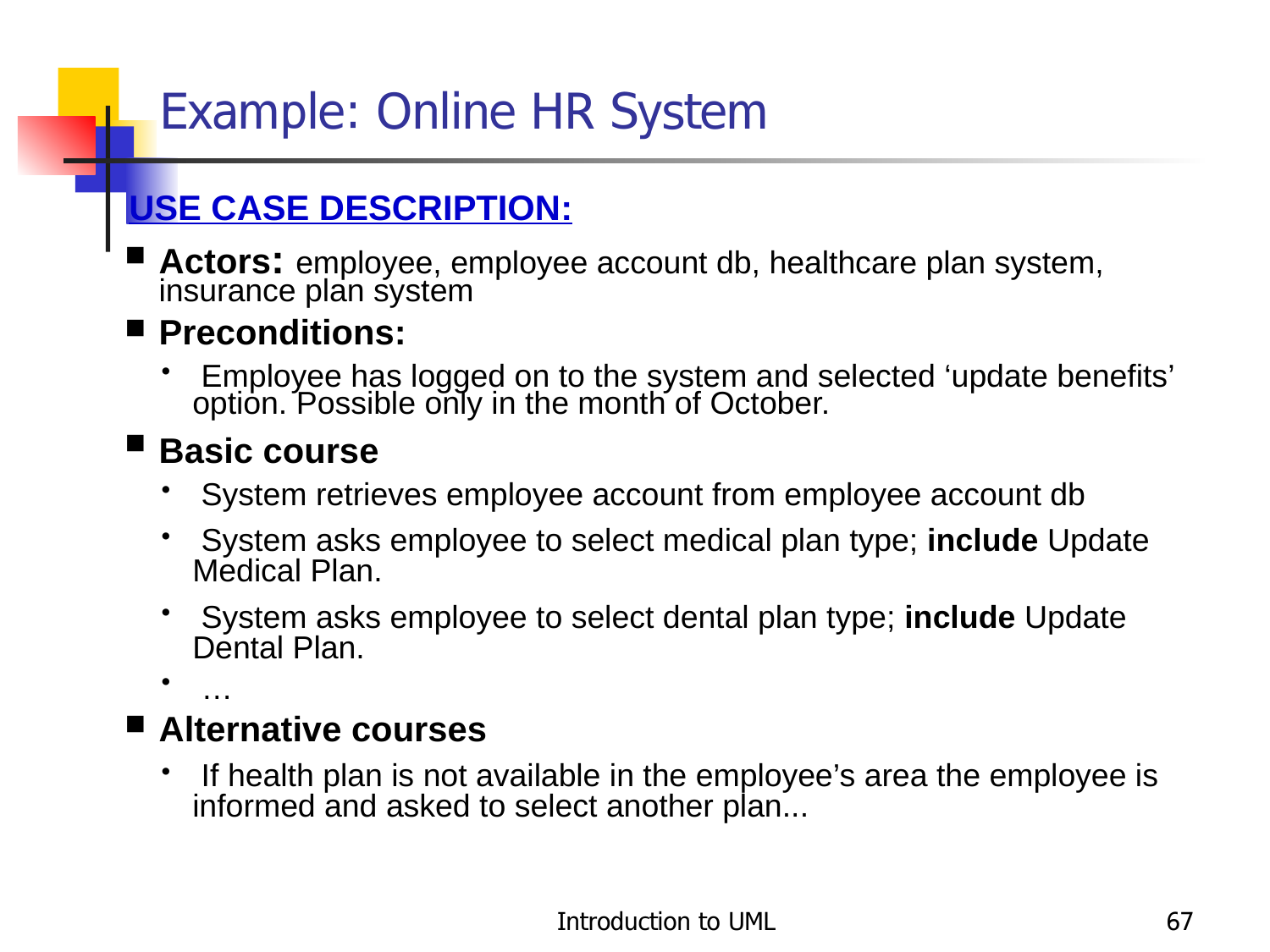

# Example: Online HR System
USE CASE DESCRIPTION:
Actors: employee, employee account db, healthcare plan system, insurance plan system
Preconditions:
 Employee has logged on to the system and selected ‘update benefits’ option. Possible only in the month of October.
Basic course
 System retrieves employee account from employee account db
 System asks employee to select medical plan type; include Update Medical Plan.
 System asks employee to select dental plan type; include Update Dental Plan.
 …
Alternative courses
 If health plan is not available in the employee’s area the employee is informed and asked to select another plan...
Introduction to UML
67